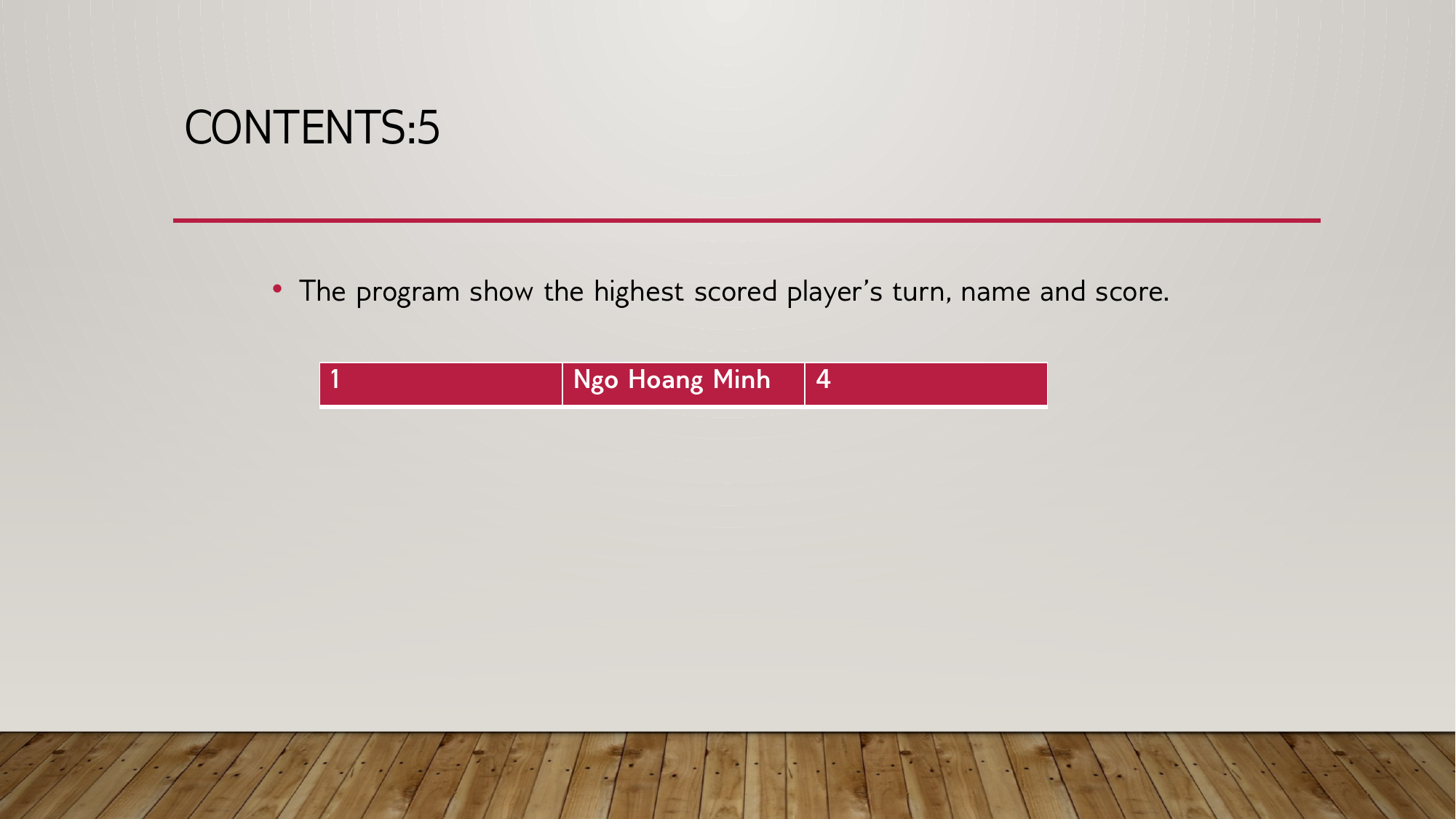

# Contents:5
The program show the highest scored player’s turn, name and score.
| 1 | Ngo Hoang Minh | 4 |
| --- | --- | --- |